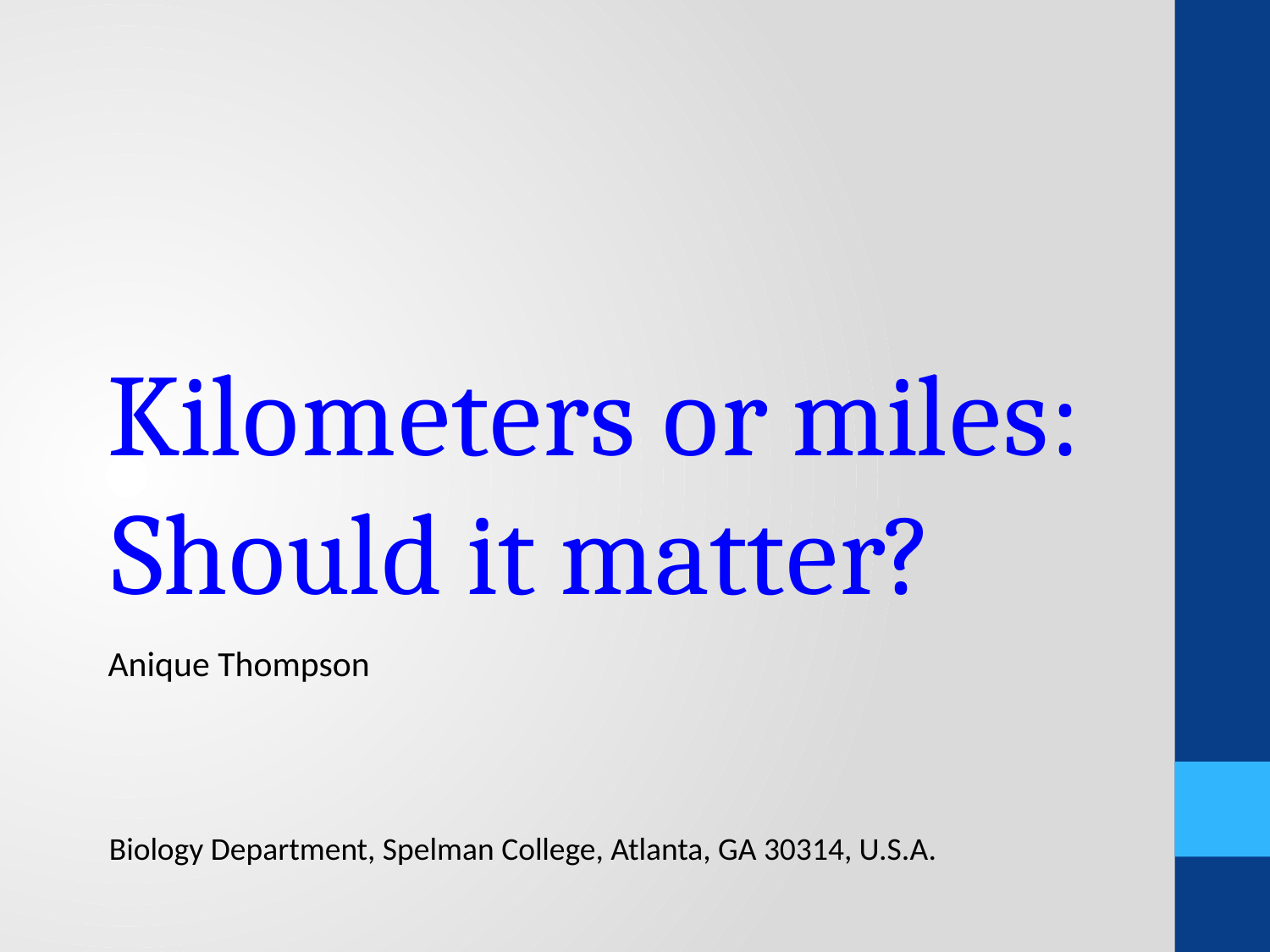

# Kilometers or miles: Should it matter?
Anique Thompson

Biology Department, Spelman College, Atlanta, GA 30314, U.S.A.